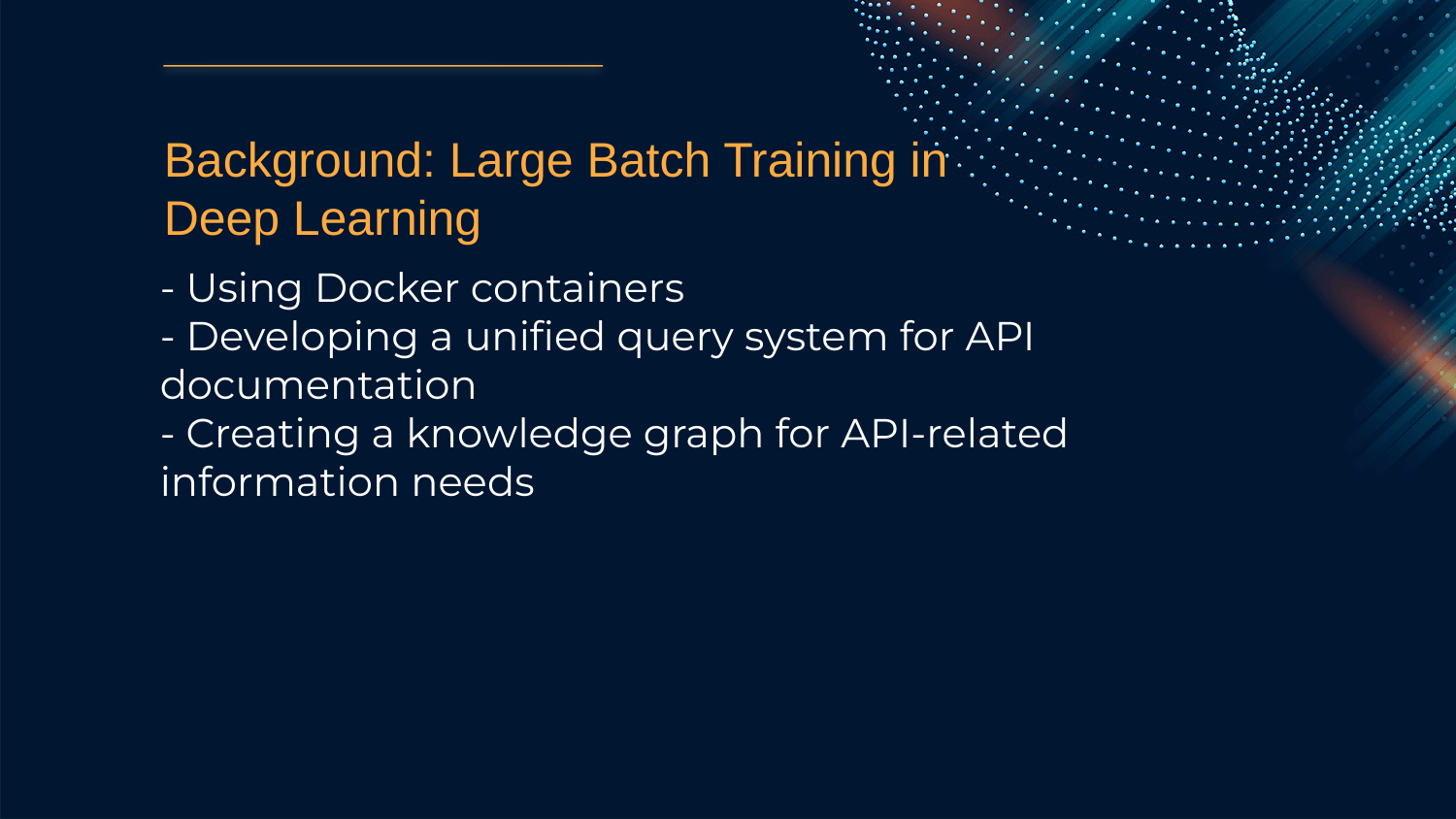

Background: Large Batch Training in Deep Learning

- Using Docker containers
- Developing a unified query system for API documentation
- Creating a knowledge graph for API-related information needs